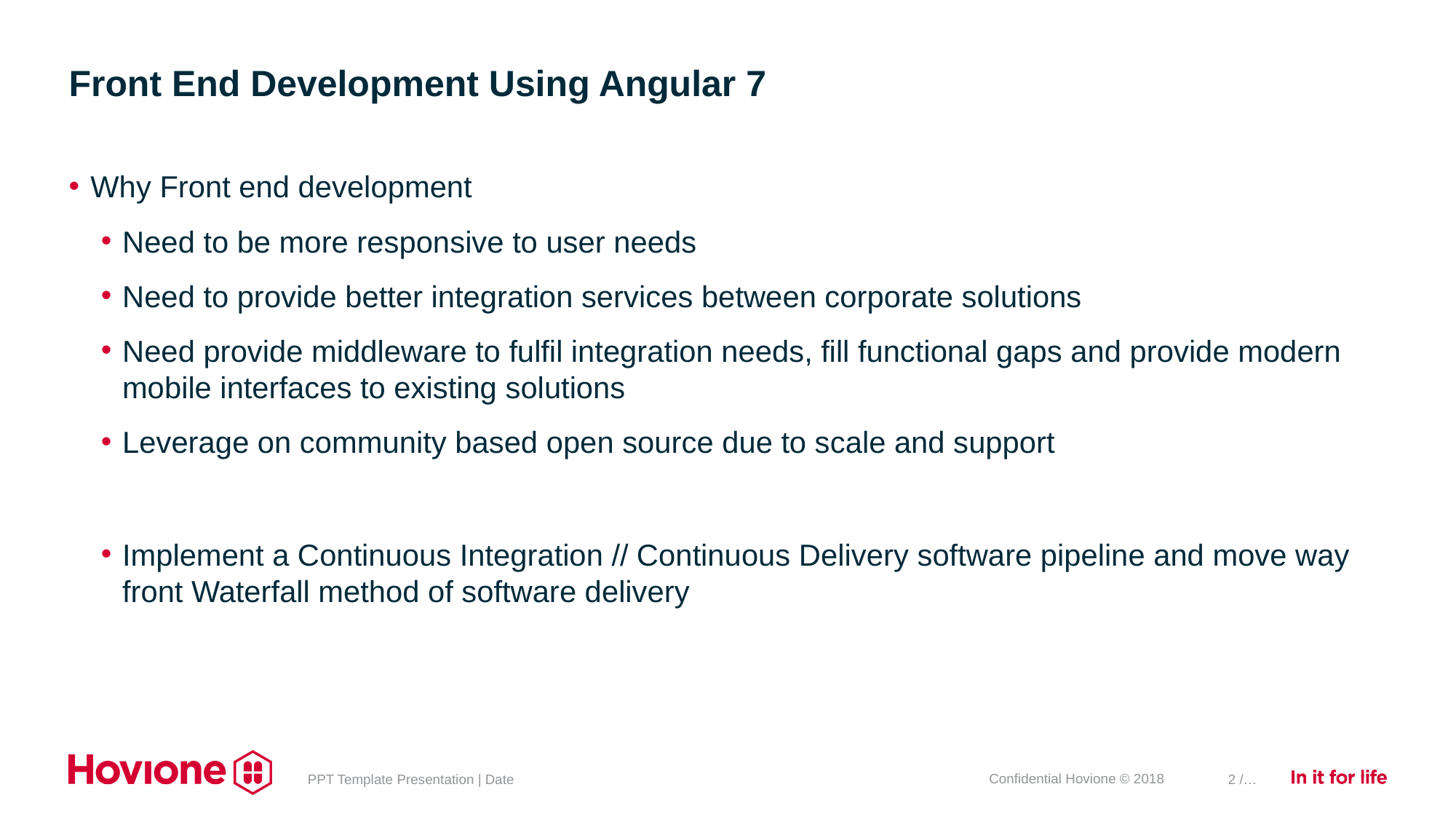

# Front End Development Using Angular 7
Why Front end development
Need to be more responsive to user needs
Need to provide better integration services between corporate solutions
Need provide middleware to fulfil integration needs, fill functional gaps and provide modern mobile interfaces to existing solutions
Leverage on community based open source due to scale and support

Implement a Continuous Integration // Continuous Delivery software pipeline and move way front Waterfall method of software delivery